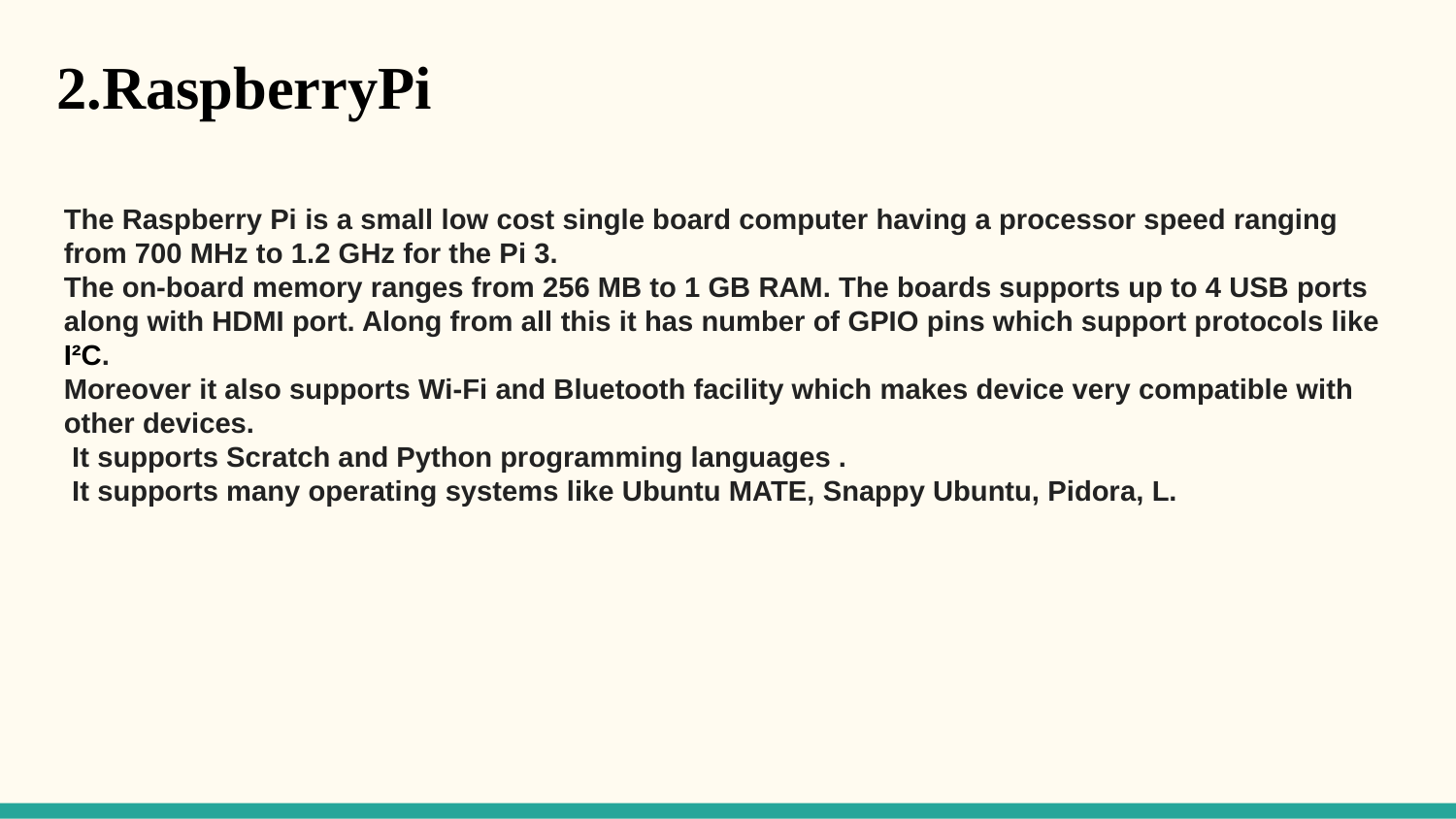

2.RaspberryPi
The Raspberry Pi is a small low cost single board computer having a processor speed ranging from 700 MHz to 1.2 GHz for the Pi 3.
The on-board memory ranges from 256 MB to 1 GB RAM. The boards supports up to 4 USB ports along with HDMI port. Along from all this it has number of GPIO pins which support protocols like I²C.
Moreover it also supports Wi-Fi and Bluetooth facility which makes device very compatible with other devices.
 It supports Scratch and Python programming languages .
 It supports many operating systems like Ubuntu MATE, Snappy Ubuntu, Pidora, L.